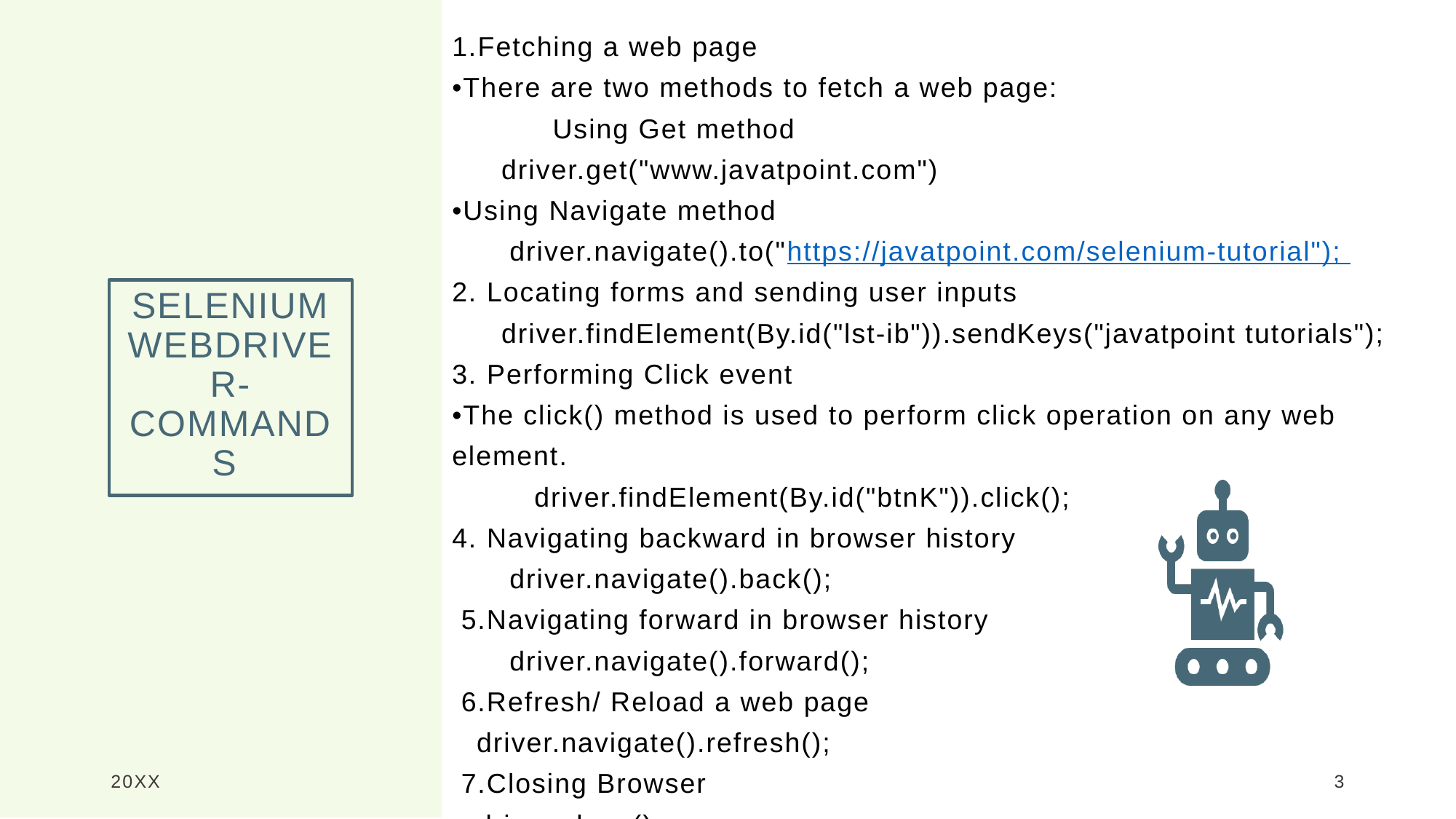

1.Fetching a web page
•There are two methods to fetch a web page:
           Using Get method
      driver.get("www.javatpoint.com")
•Using Navigate method
       driver.navigate().to("https://javatpoint.com/selenium-tutorial");
2. Locating forms and sending user inputs
      driver.findElement(By.id("lst-ib")).sendKeys("javatpoint tutorials");
3. Performing Click event
•The click() method is used to perform click operation on any web element.
          driver.findElement(By.id("btnK")).click();
4. Navigating backward in browser history
       driver.navigate().back();
 5.Navigating forward in browser history
       driver.navigate().forward();
 6.Refresh/ Reload a web page
   driver.navigate().refresh();
 7.Closing Browser
   driver.close();

# Selenium WebDriver- Commands

20XX
3